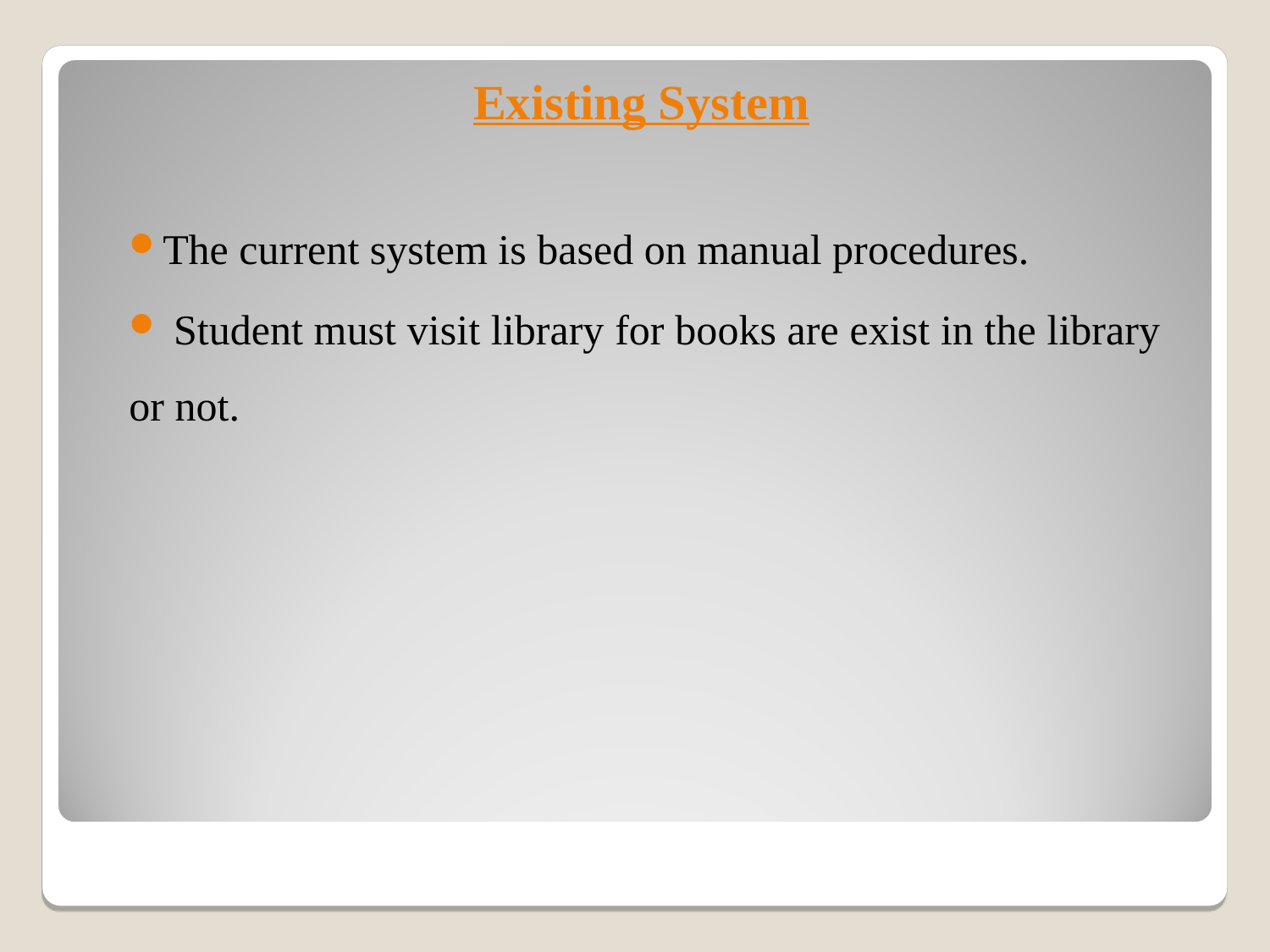

# Existing System

The current system is based on manual procedures.
 Student must visit library for books are exist in the library   or not.